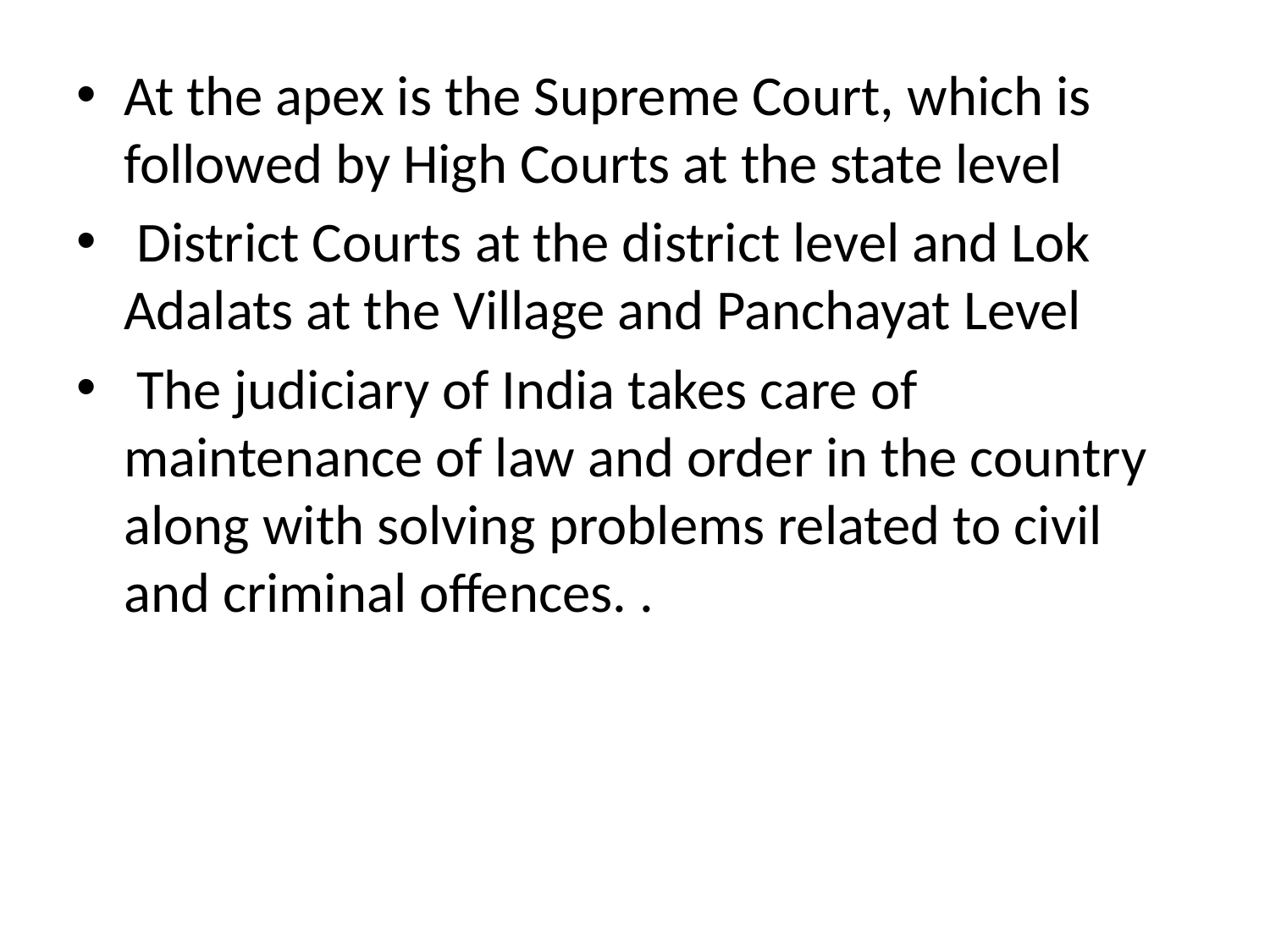

At the apex is the Supreme Court, which is followed by High Courts at the state level
 District Courts at the district level and Lok Adalats at the Village and Panchayat Level
 The judiciary of India takes care of maintenance of law and order in the country along with solving problems related to civil and criminal offences. .